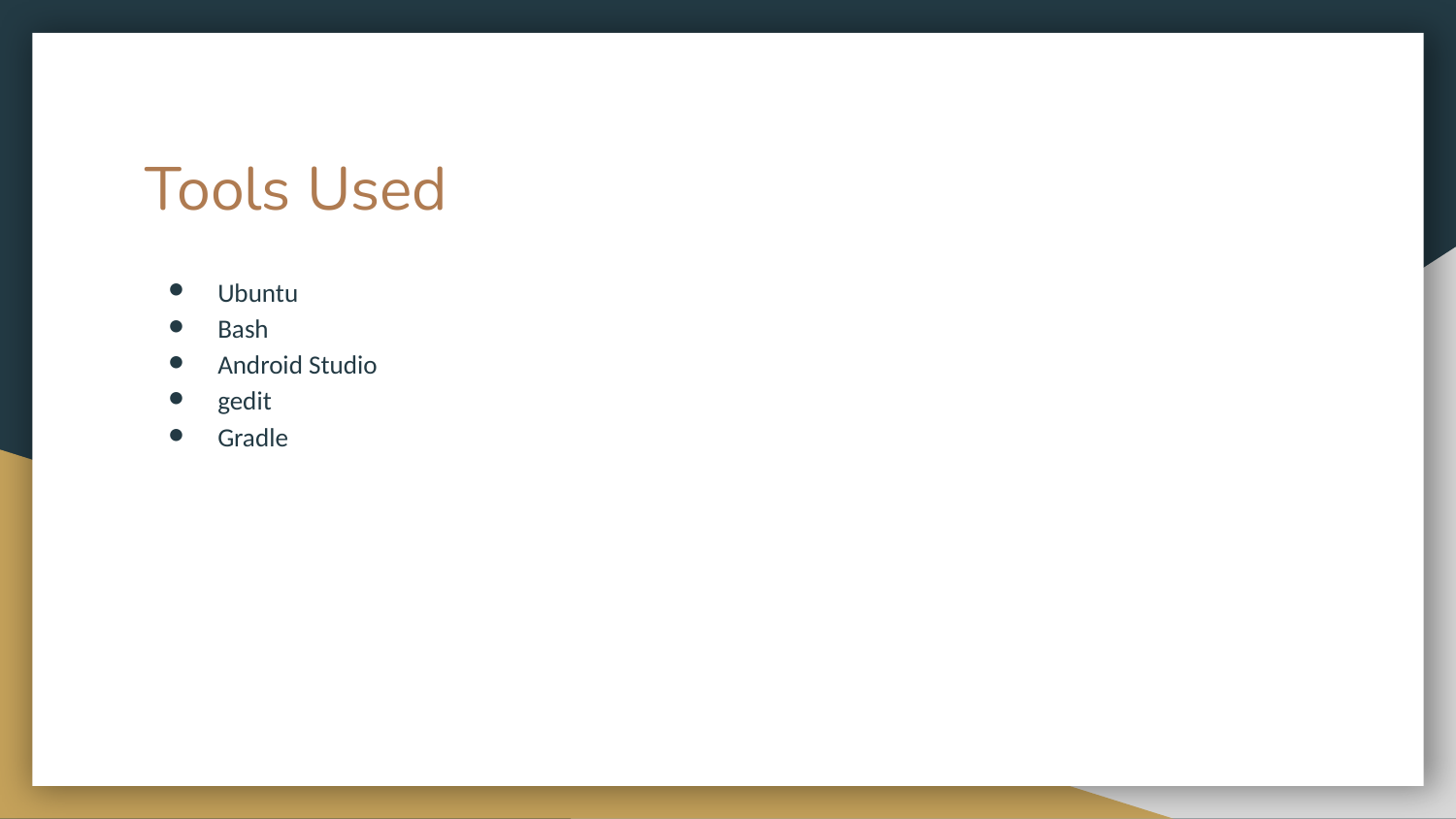

# Tools Used
Ubuntu
Bash
Android Studio
gedit
Gradle